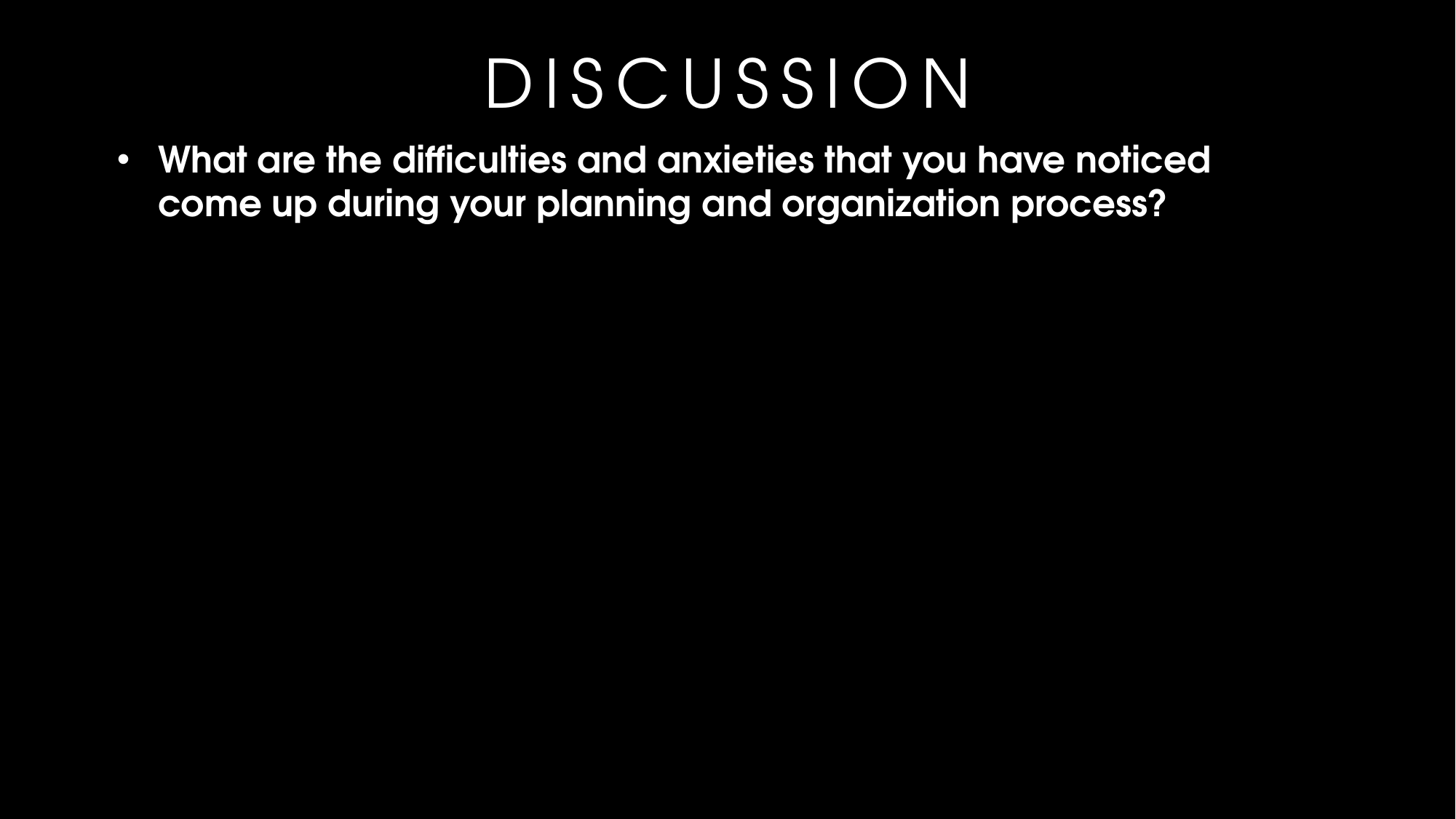

# Discussion
What are the difficulties and anxieties that you have noticed come up during your planning and organization process?